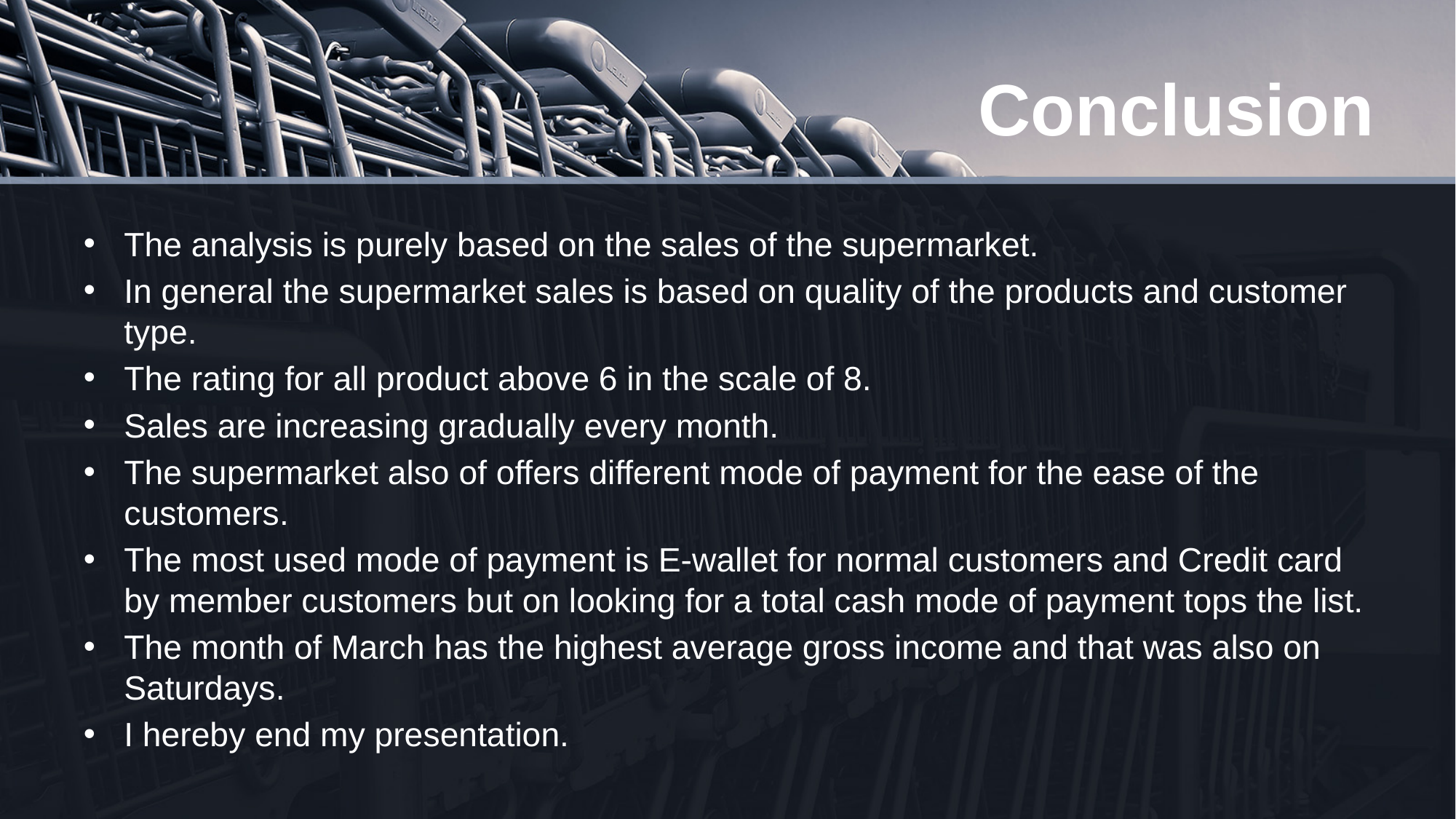

# Conclusion
The analysis is purely based on the sales of the supermarket.
In general the supermarket sales is based on quality of the products and customer type.
The rating for all product above 6 in the scale of 8.
Sales are increasing gradually every month.
The supermarket also of offers different mode of payment for the ease of the customers.
The most used mode of payment is E-wallet for normal customers and Credit card by member customers but on looking for a total cash mode of payment tops the list.
The month of March has the highest average gross income and that was also on Saturdays.
I hereby end my presentation.